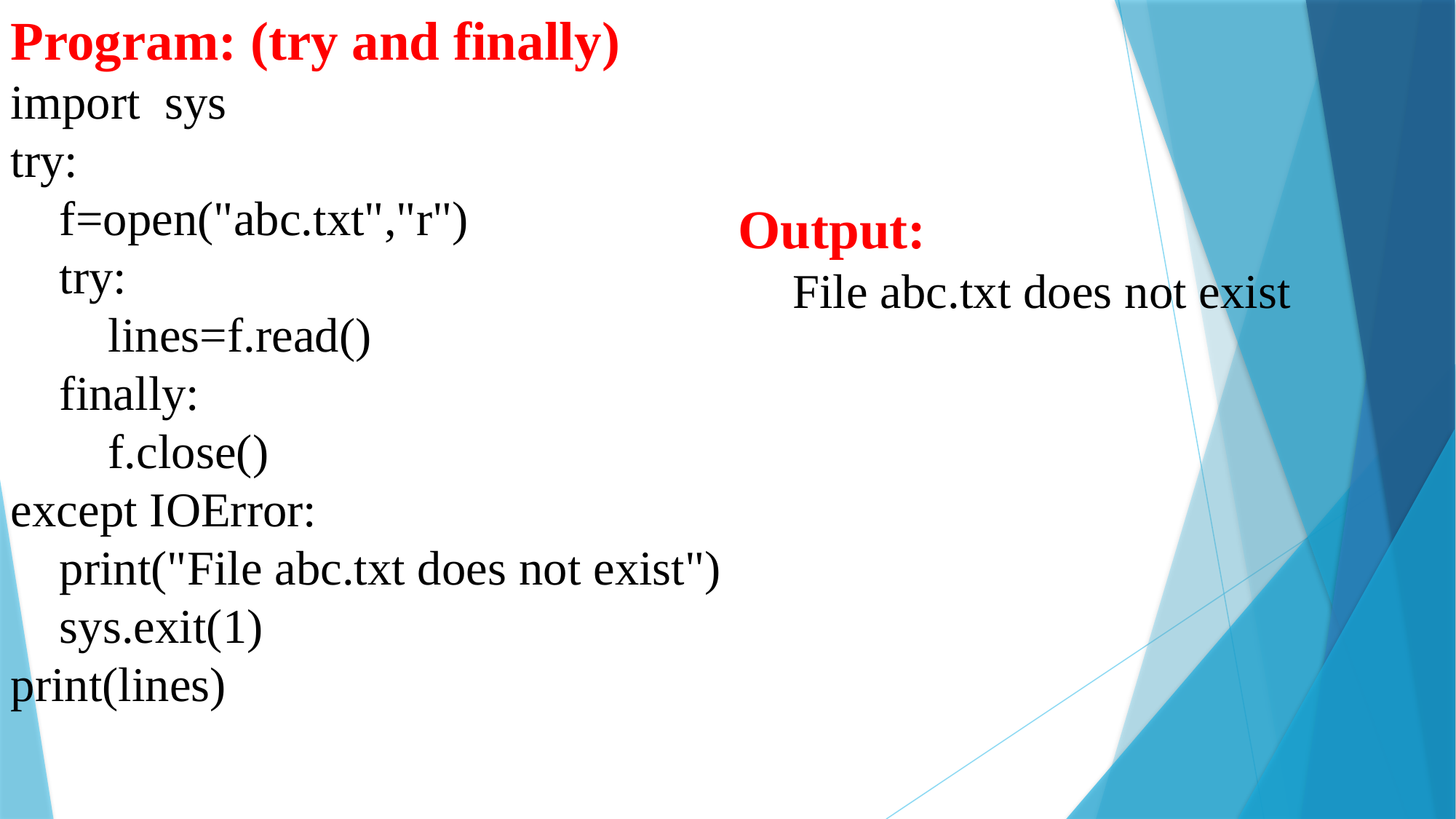

Program: (try and finally)
import  sys
try:
    f=open("abc.txt","r")
    try:
        lines=f.read()
    finally:
        f.close()
except IOError:
    print("File abc.txt does not exist")
    sys.exit(1)
print(lines)
Output:
File abc.txt does not exist